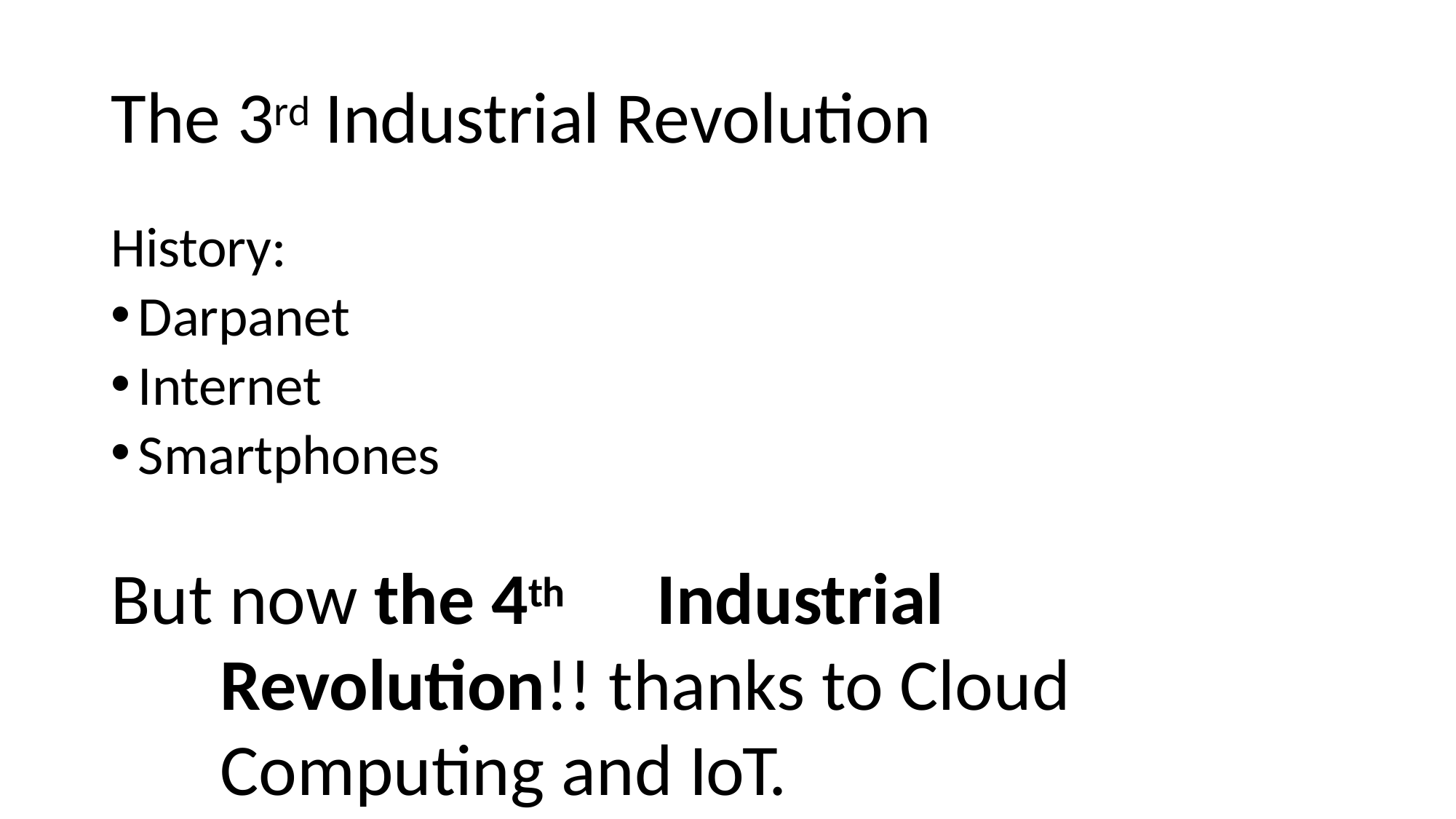

# The 3rd Industrial Revolution
History:
Darpanet
Internet
Smartphones

But now the 4th	Industrial Revolution!! thanks to Cloud Computing and IoT.